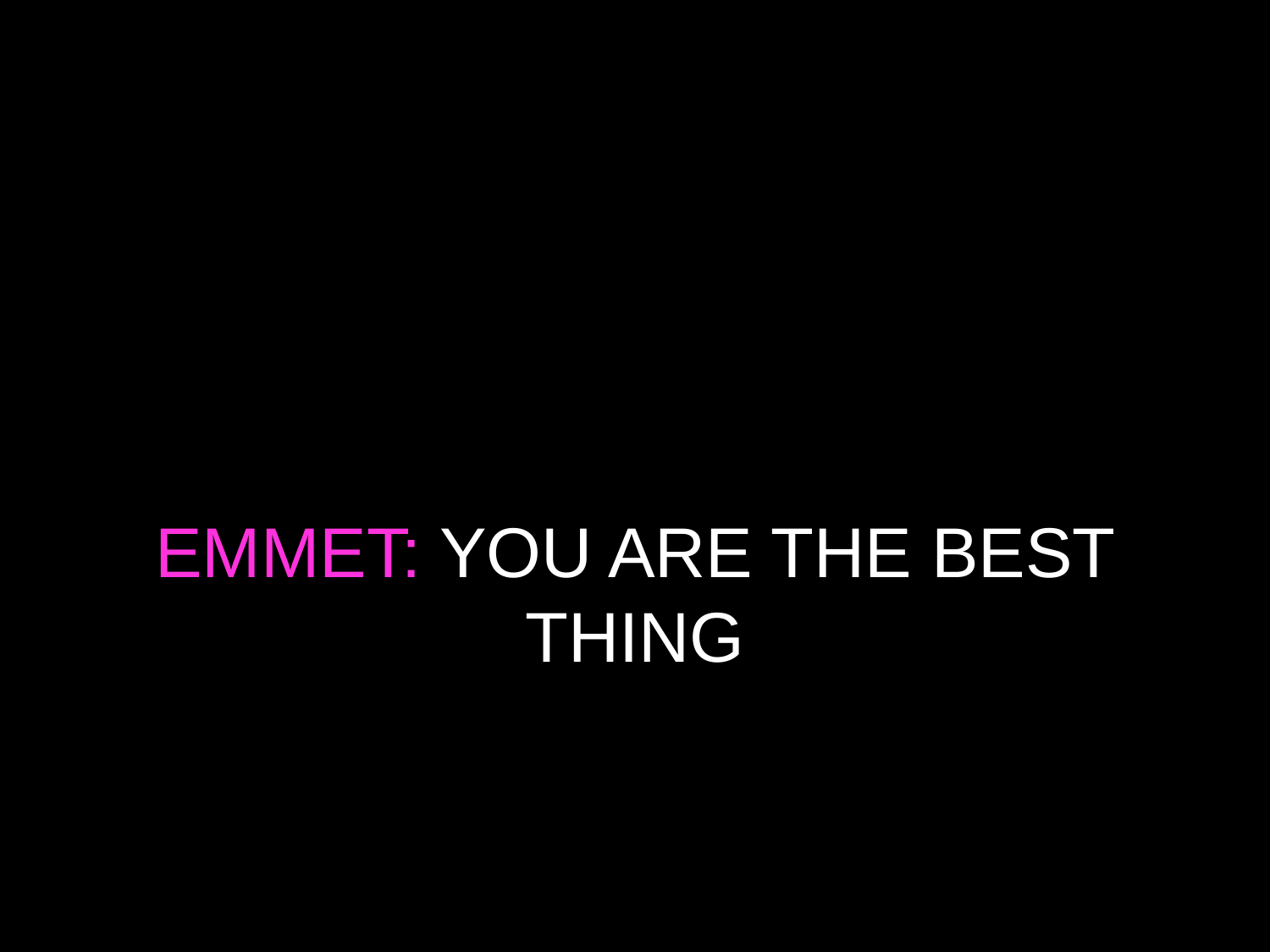

# EMMET: YOU ARE THE BEST THING